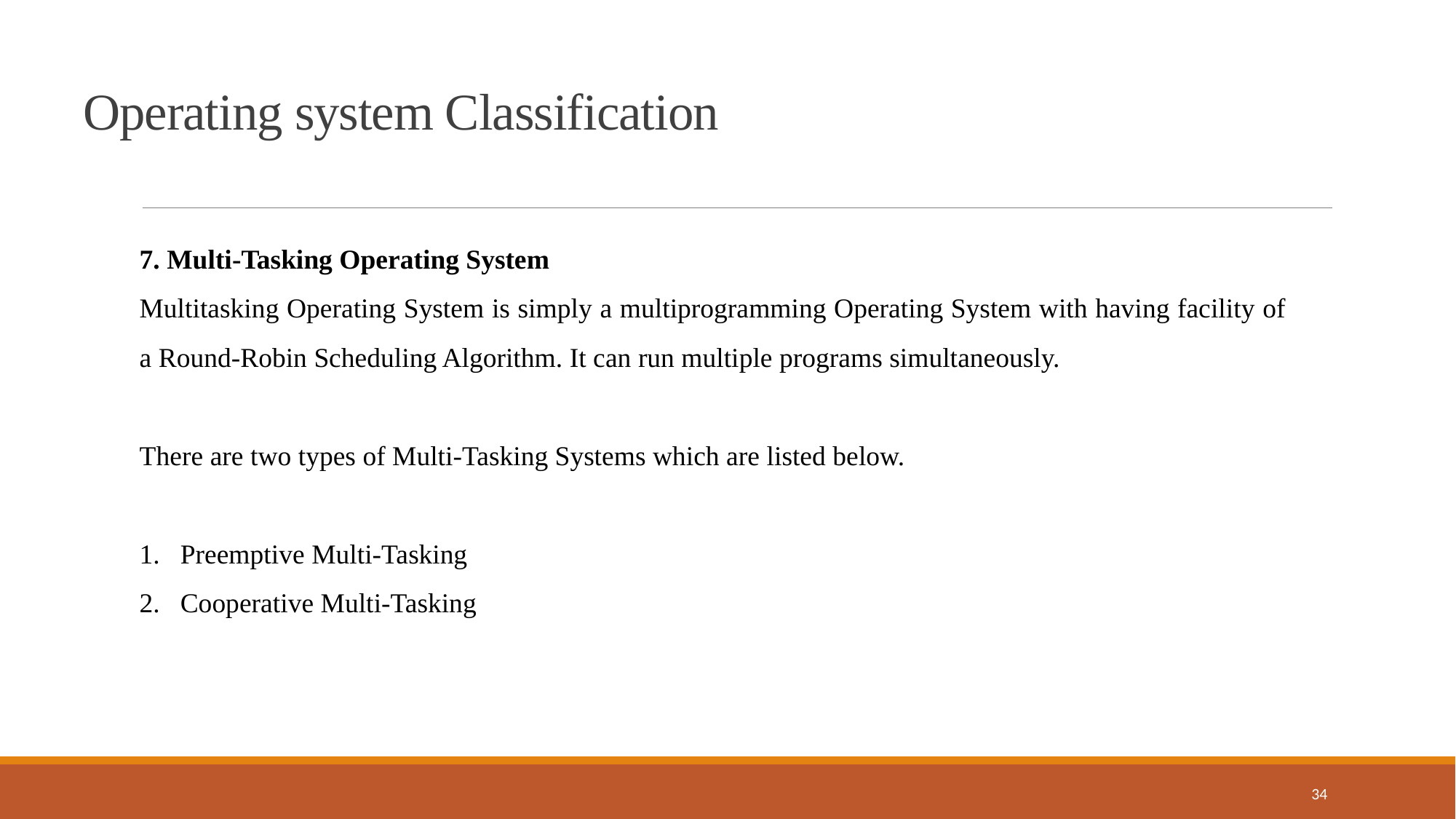

Operating system Classification
7. Multi-Tasking Operating System
Multitasking Operating System is simply a multiprogramming Operating System with having facility of a Round-Robin Scheduling Algorithm. It can run multiple programs simultaneously.

There are two types of Multi-Tasking Systems which are listed below.

Preemptive Multi-Tasking
Cooperative Multi-Tasking
34